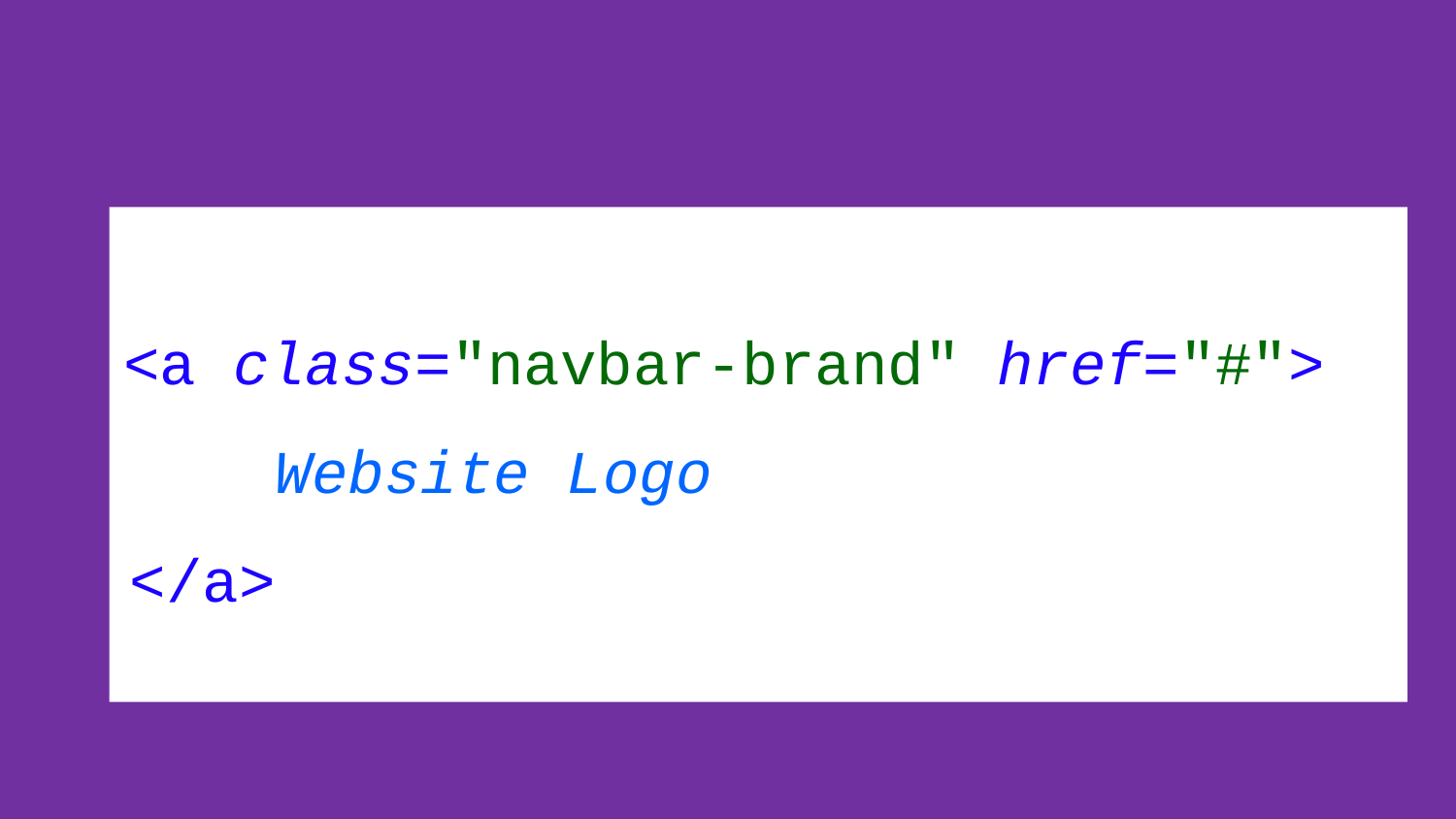

# <a class="navbar-brand" href="#"> Website Logo </a>